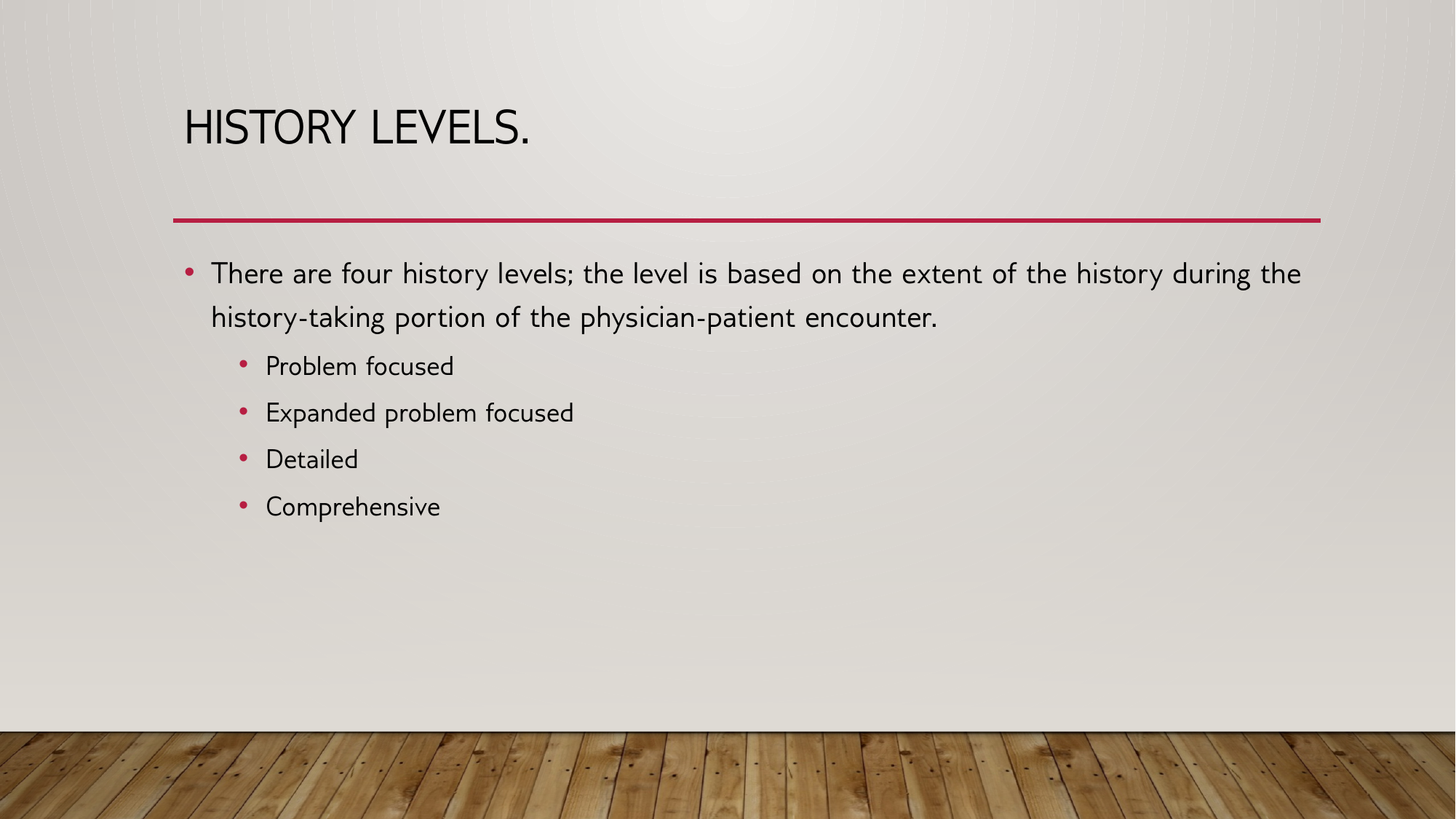

# History levels.
There are four history levels; the level is based on the extent of the history during the history-taking portion of the physician-patient encounter.
Problem focused
Expanded problem focused
Detailed
Comprehensive